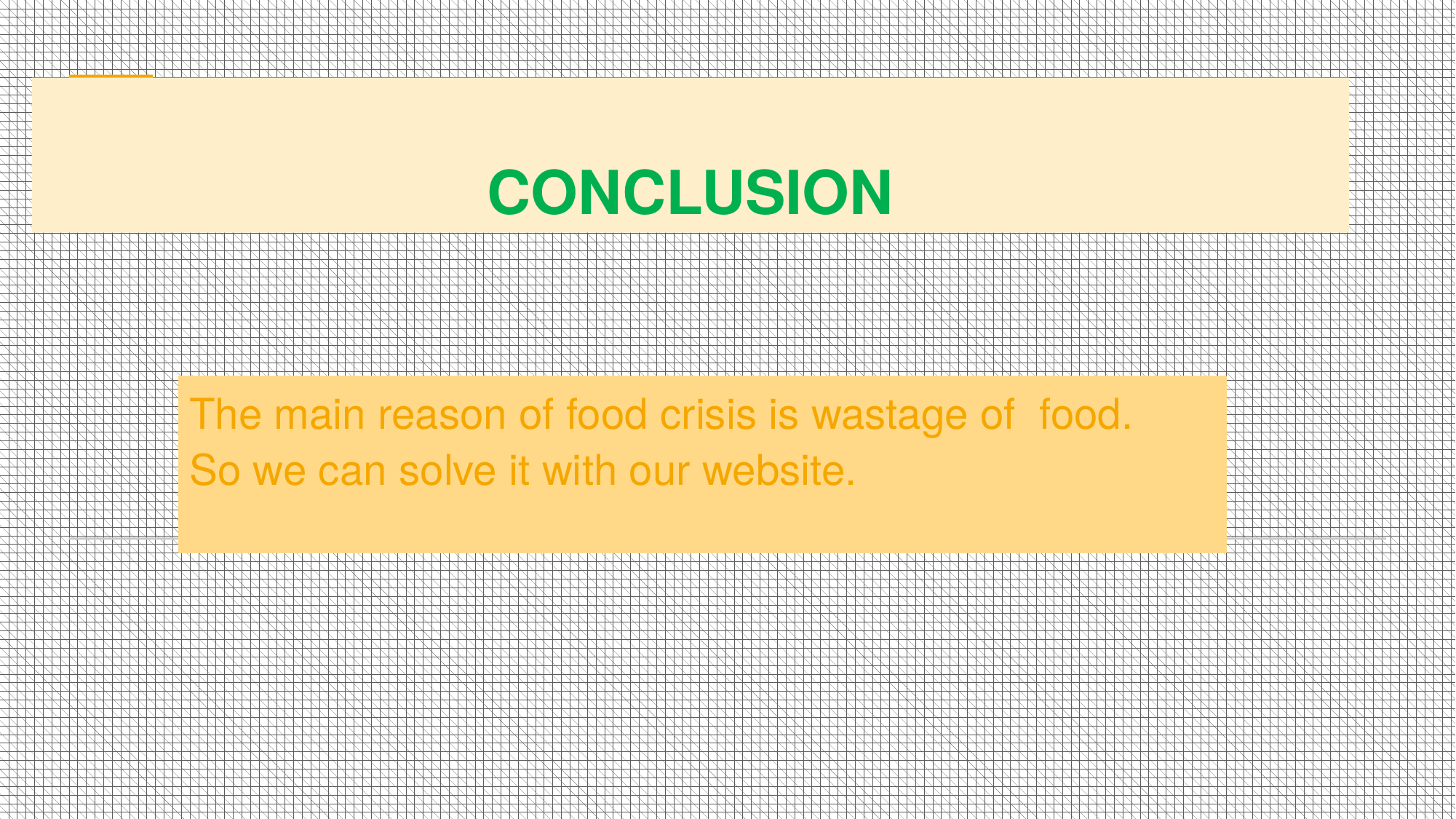

# CONCLUSION
The main reason of food crisis is wastage of  food.   So we can solve it with our website.